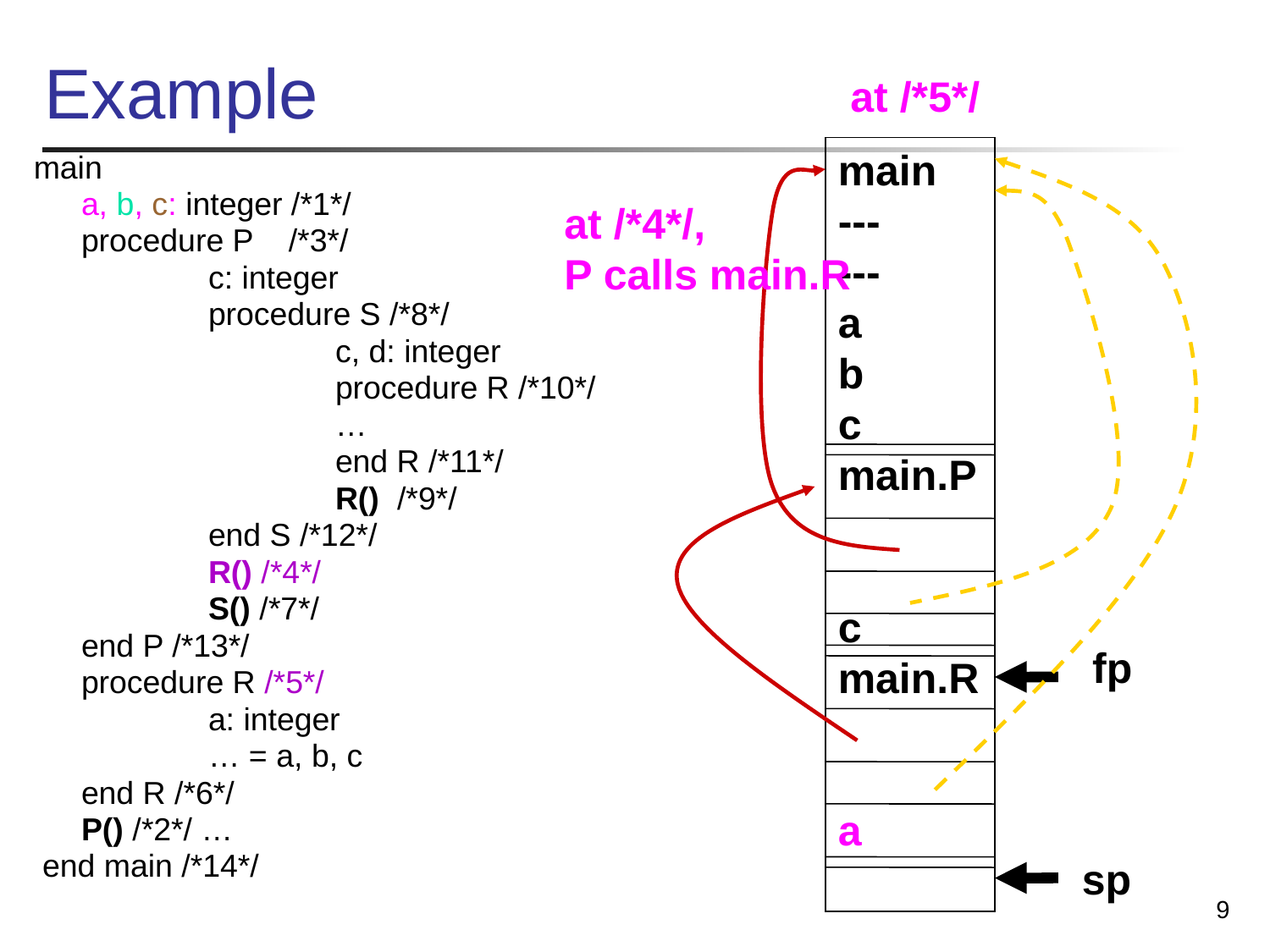

# Example
at /*5*/
main
---
---
a
b
c
main.P

c
main.R

a

main
	a, b, c: integer /*1*/
	procedure P    /*3*/
		c: integer
		procedure S /*8*/
			c, d: integer
			procedure R /*10*/
			…
			end R /*11*/
			R()  /*9*/
		end S /*12*/
		R() /*4*/
		S() /*7*/
	end P /*13*/
	procedure R /*5*/
		a: integer
		… = a, b, c
	end R /*6*/
	P() /*2*/ …
 end main /*14*/

at /*4*/,
P calls main.R

fp

sp

9